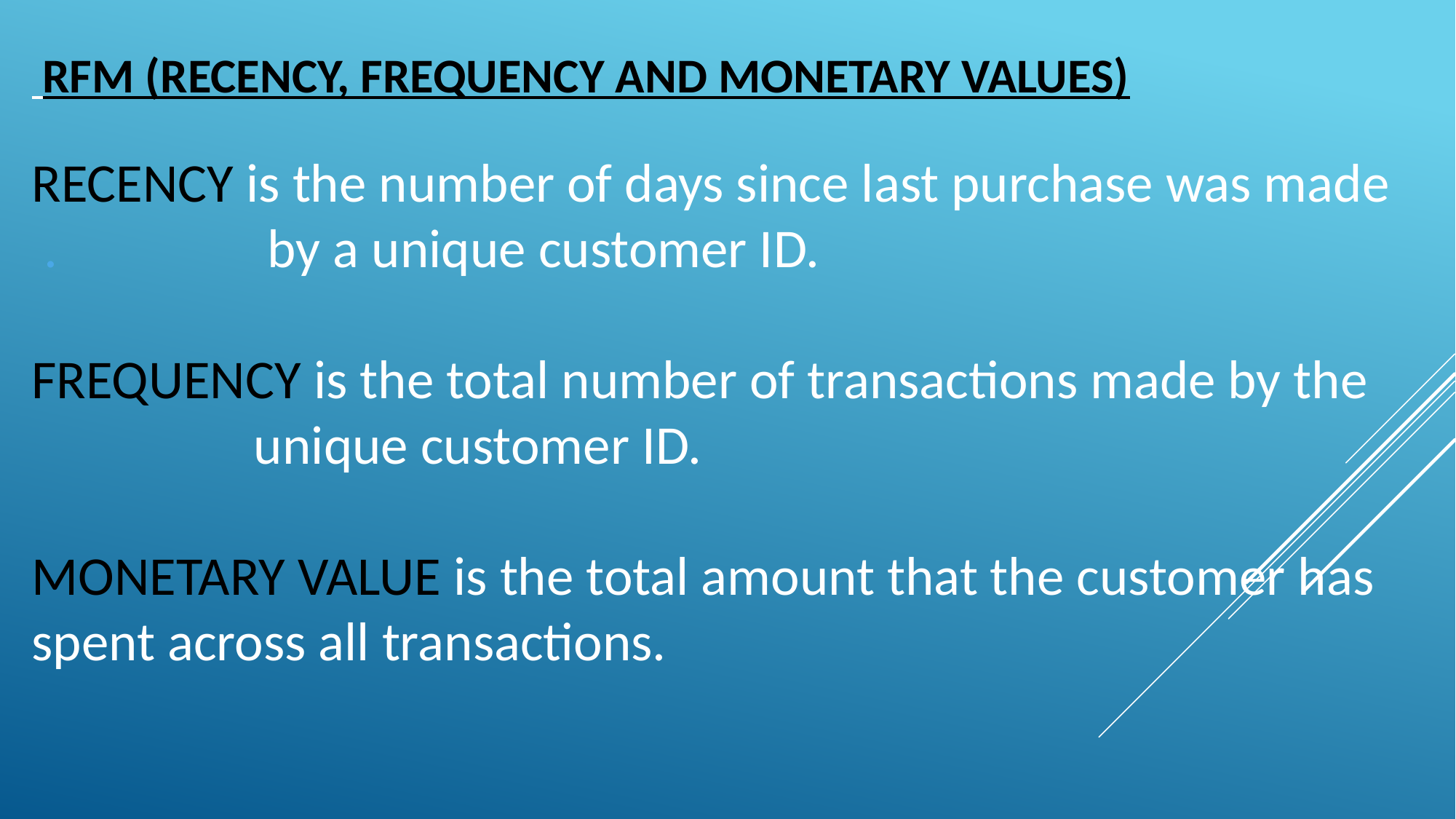

RFM (RECENCY, FREQUENCY AND MONETARY VALUES)
# Recency is the number of days since last purchase was made    .                 by a unique customer ID. FREQUENCY is the total number of transactions made by the unique customer ID. MONETARY VALUE is the total amount that the customer has  spent across all transactions.